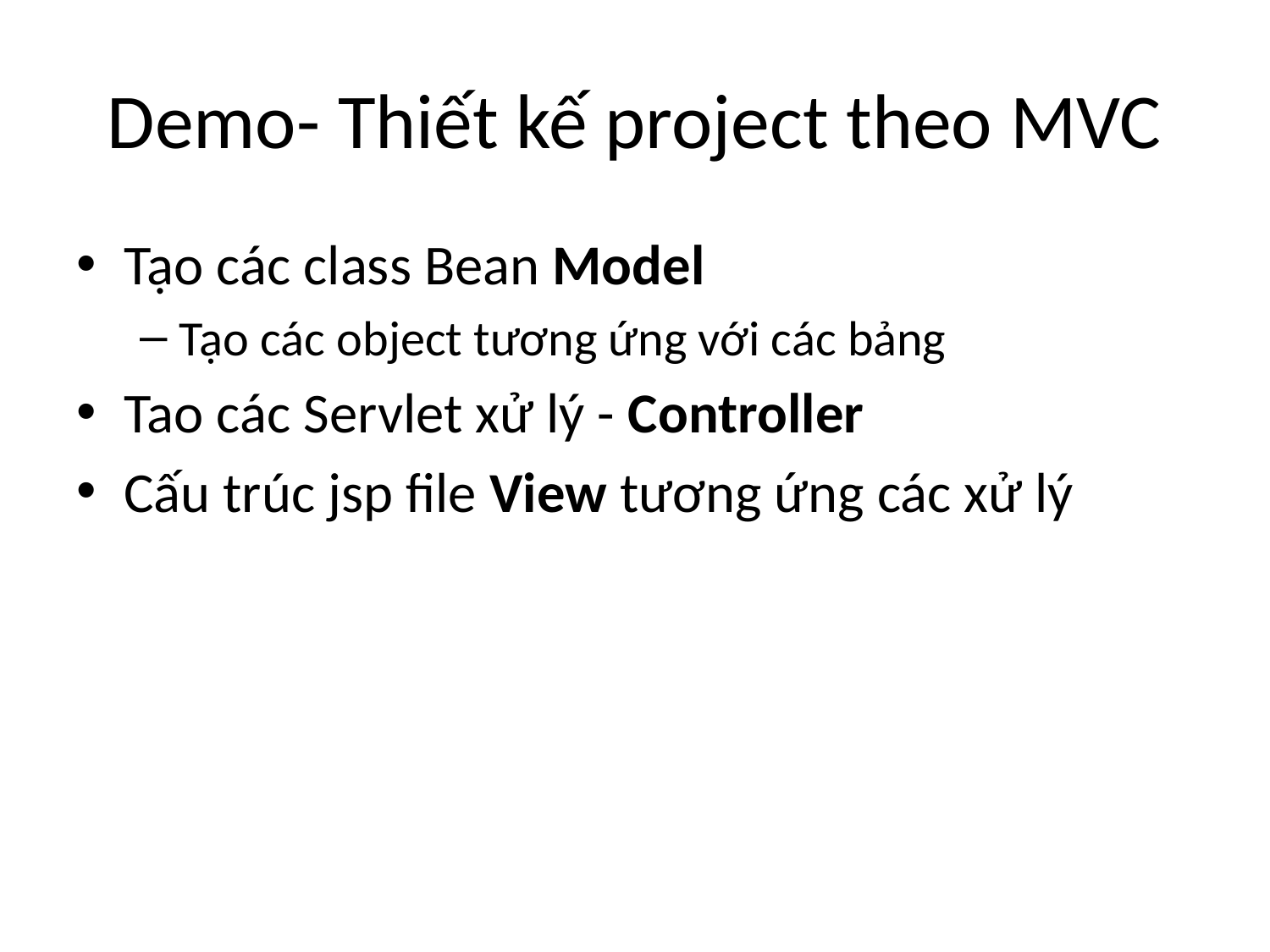

# Demo- Thiết kế project theo MVC
Tạo các class Bean Model
Tạo các object tương ứng với các bảng
Tao các Servlet xử lý - Controller
Cấu trúc jsp file View tương ứng các xử lý